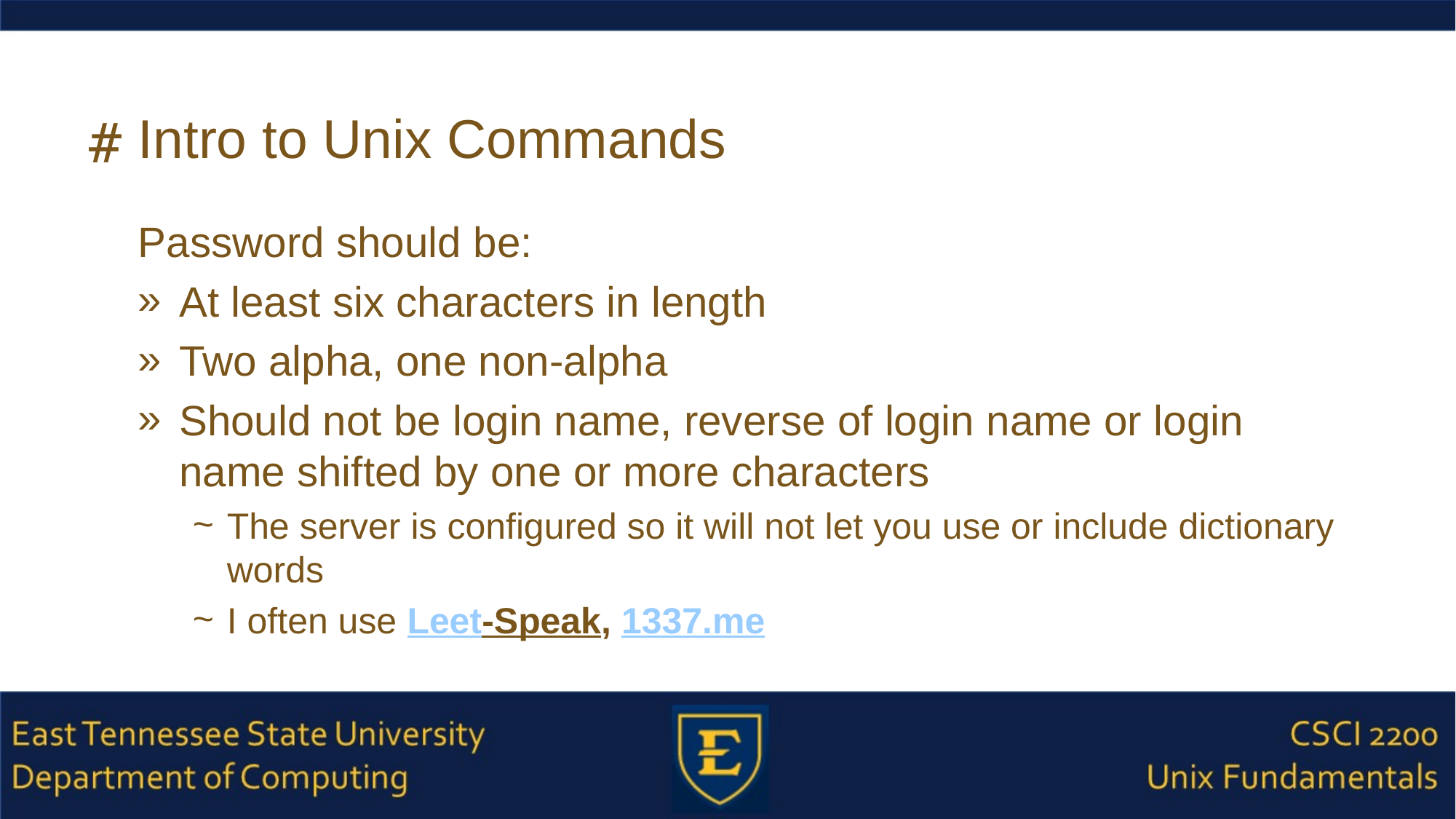

# Intro to Unix Commands
Password should be:
At least six characters in length
Two alpha, one non-alpha
Should not be login name, reverse of login name or login name shifted by one or more characters
The server is configured so it will not let you use or include dictionary words
I often use Leet-Speak, 1337.me